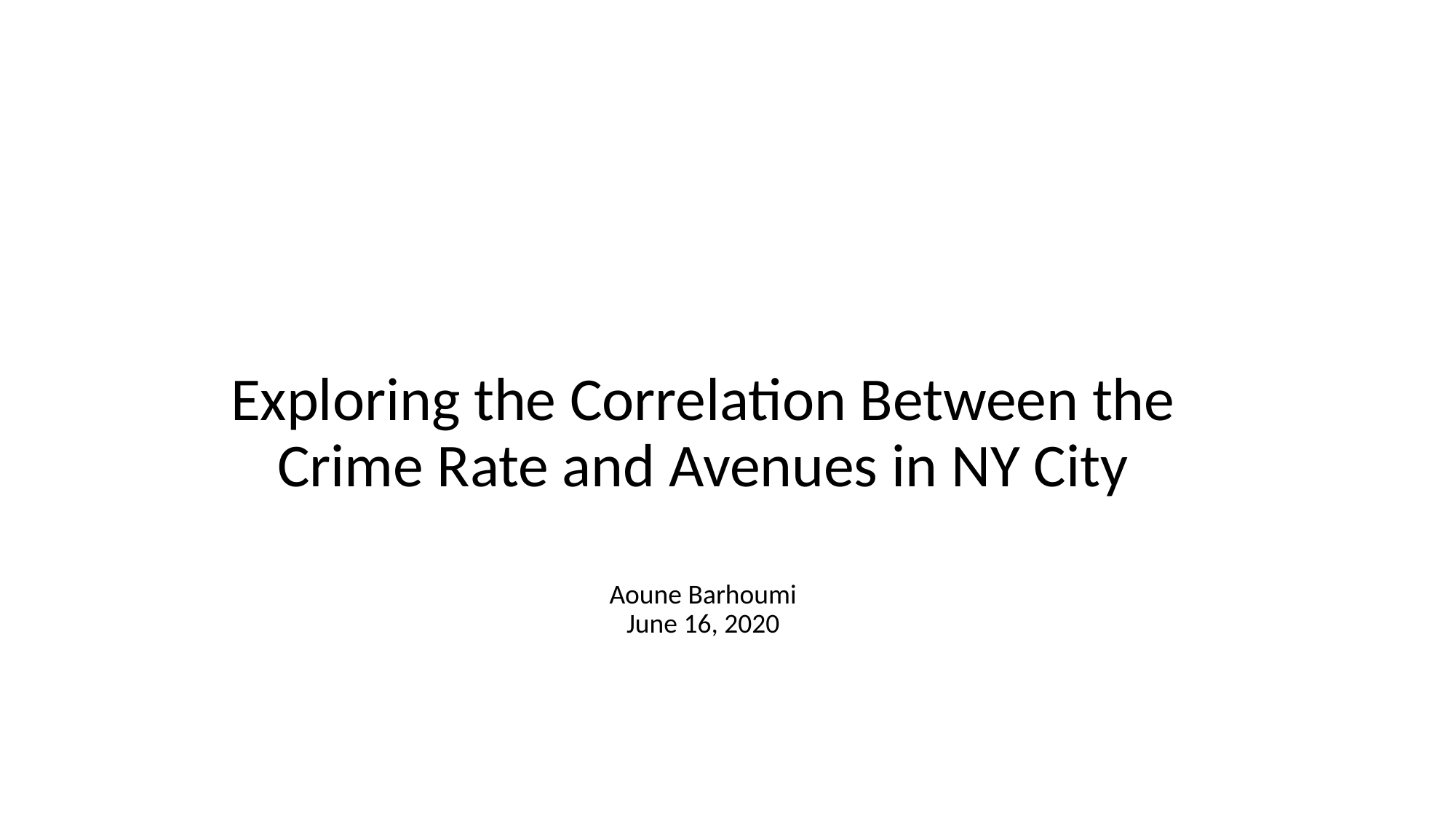

# Exploring the Correlation Between the Crime Rate and Avenues in NY City Aoune Barhoumi June 16, 2020